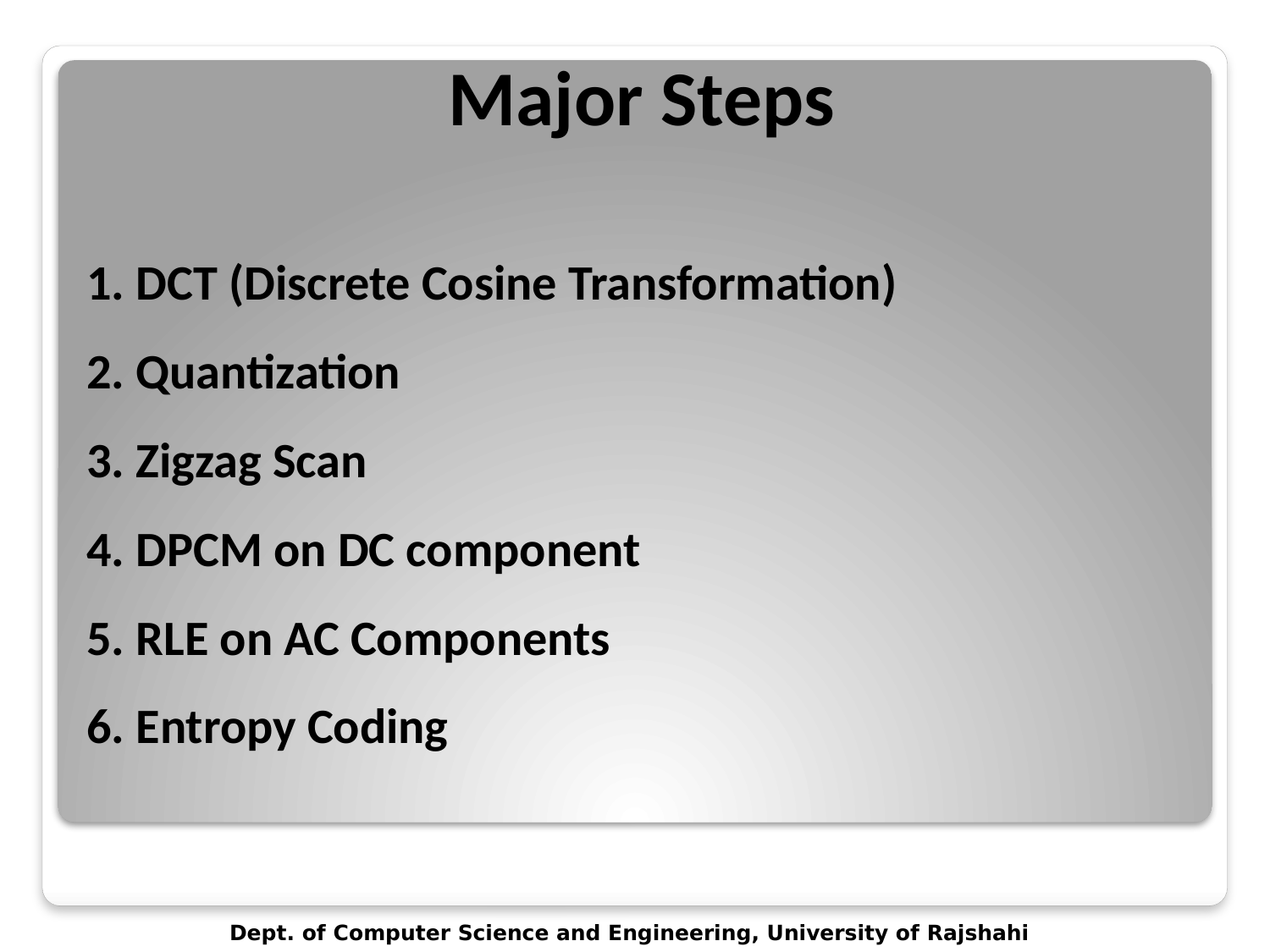

Major Steps
1. DCT (Discrete Cosine Transformation)
2. Quantization
3. Zigzag Scan
4. DPCM on DC component
5. RLE on AC Components
6. Entropy Coding

Dept. of Computer Science and Engineering, University of Rajshahi